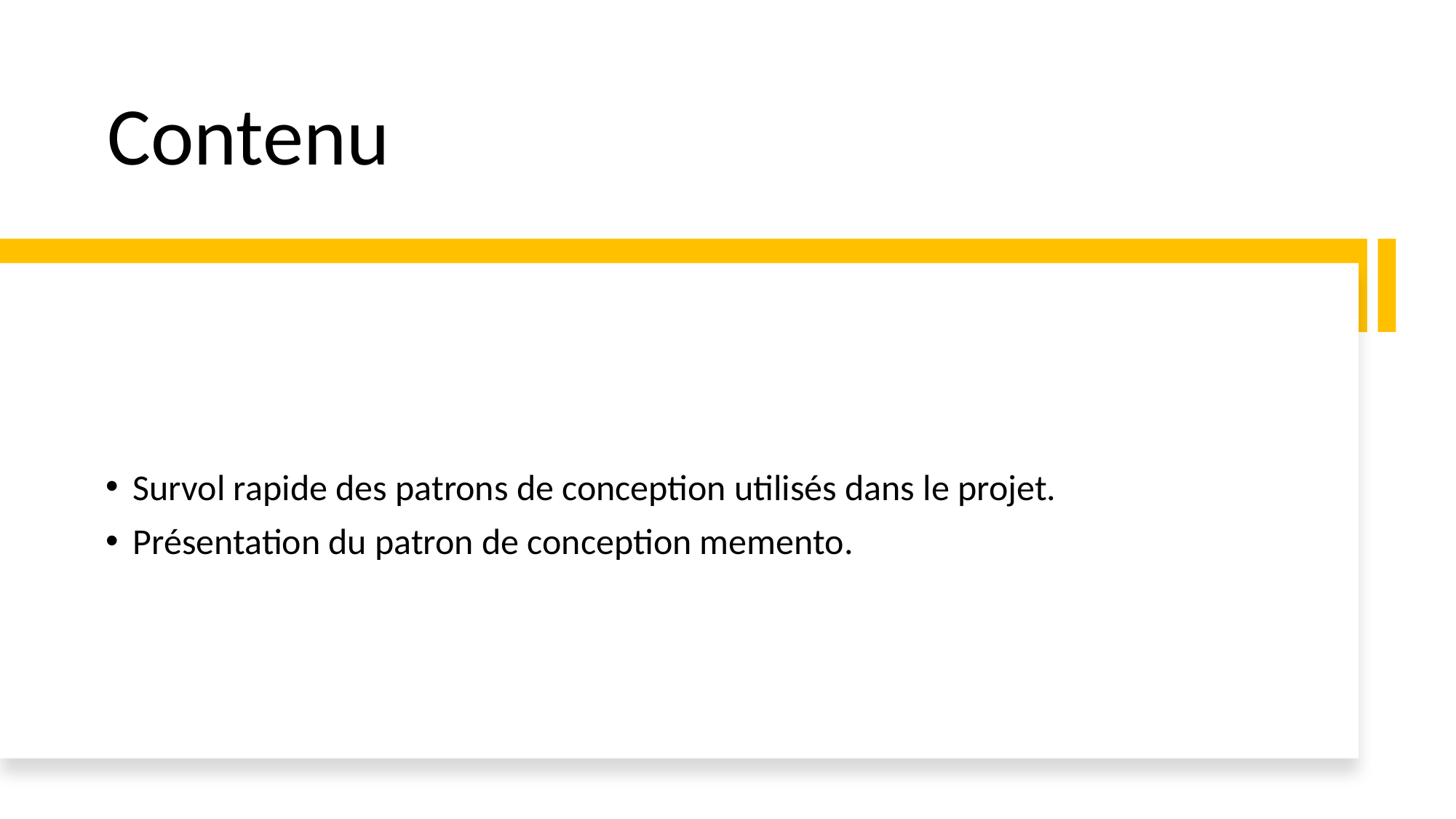

# Contenu

Survol rapide des patrons de conception utilisés dans le projet.
Présentation du patron de conception memento.